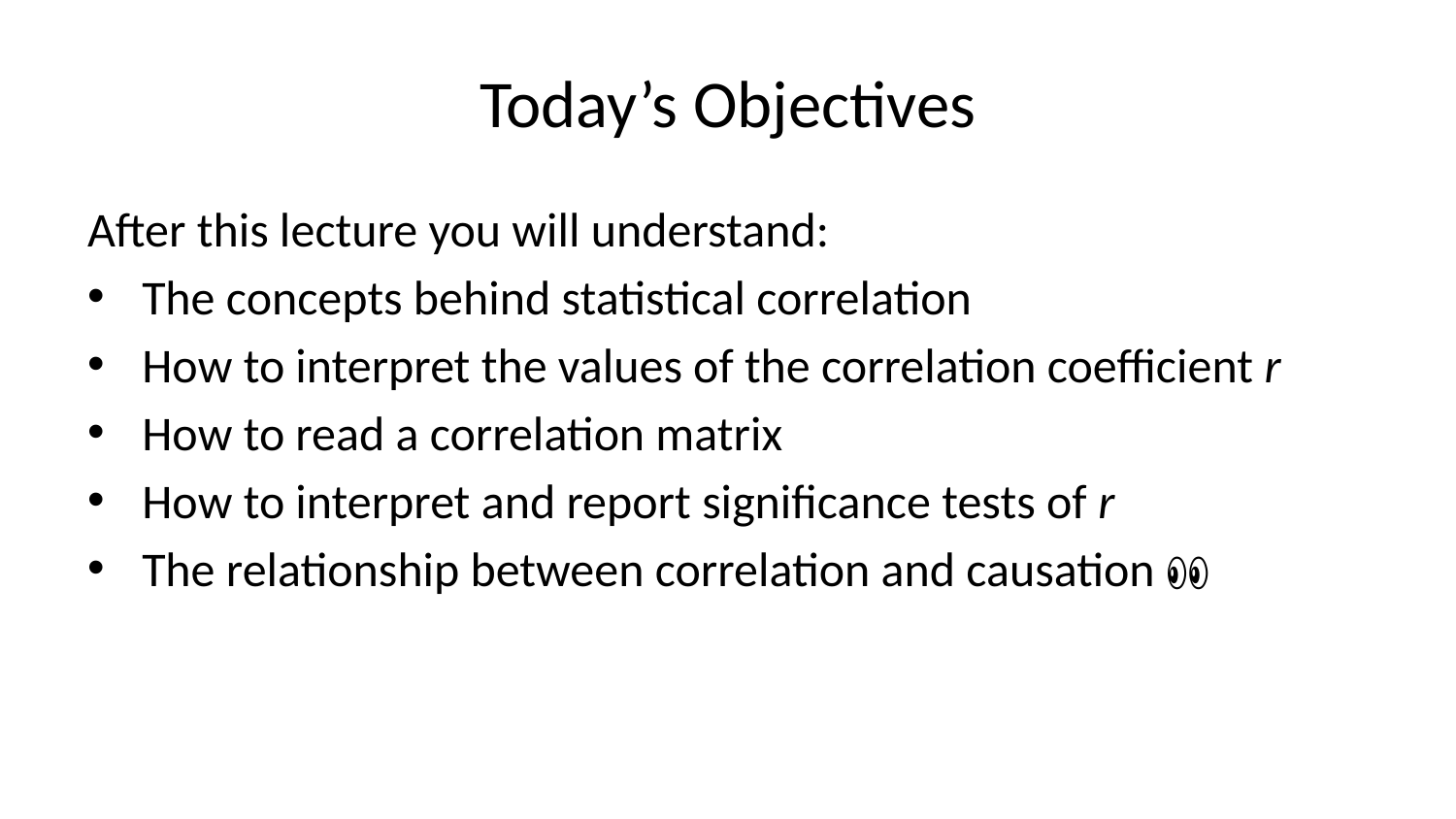

# Today’s Objectives
After this lecture you will understand:
The concepts behind statistical correlation
How to interpret the values of the correlation coefficient r
How to read a correlation matrix
How to interpret and report significance tests of r
The relationship between correlation and causation 👀